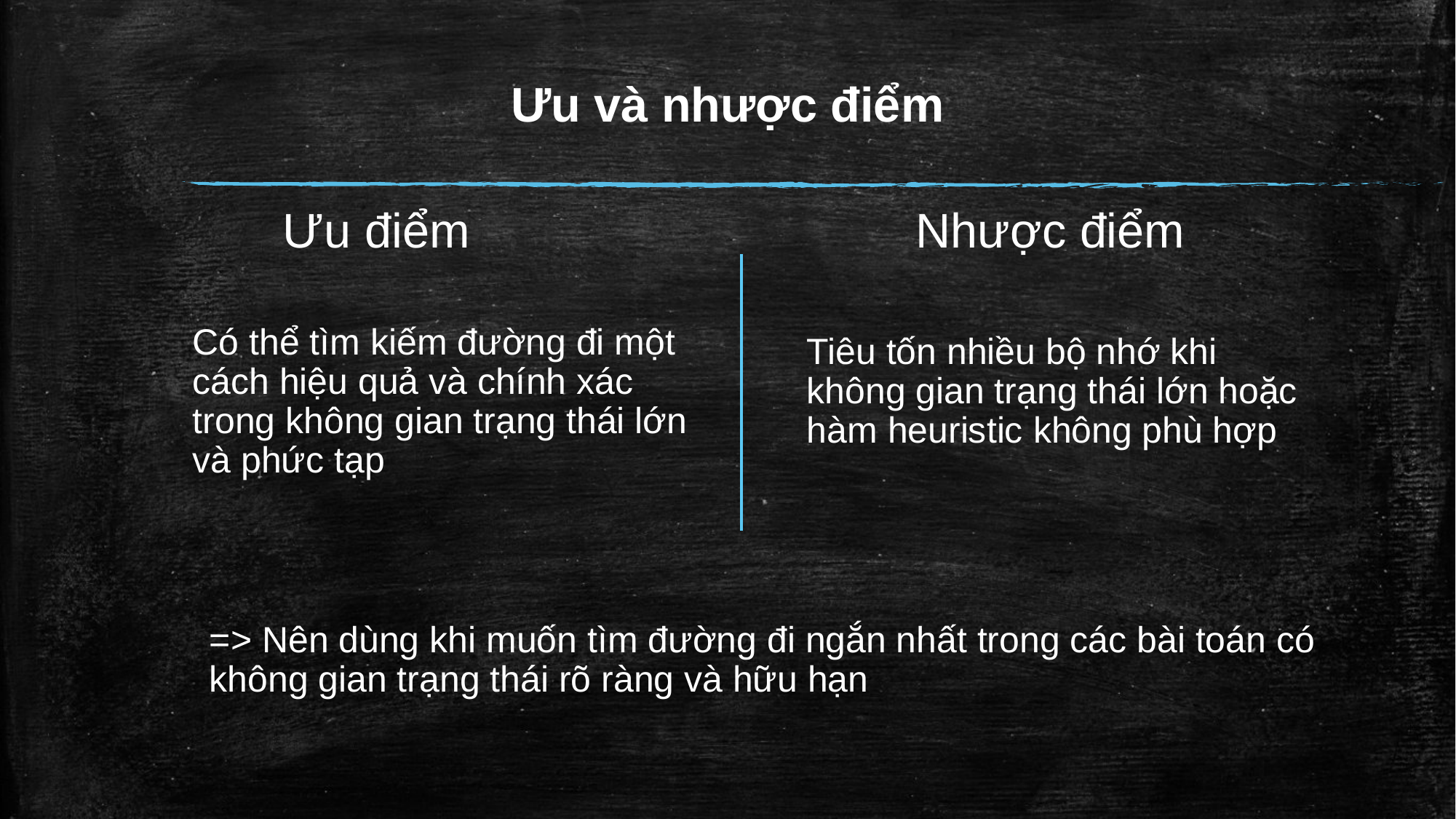

# Ưu và nhược điểm
Ưu điểm
Nhược điểm
Có thể tìm kiếm đường đi một cách hiệu quả và chính xác trong không gian trạng thái lớn và phức tạp
Tiêu tốn nhiều bộ nhớ khi không gian trạng thái lớn hoặc hàm heuristic không phù hợp
=> Nên dùng khi muốn tìm đường đi ngắn nhất trong các bài toán có không gian trạng thái rõ ràng và hữu hạn